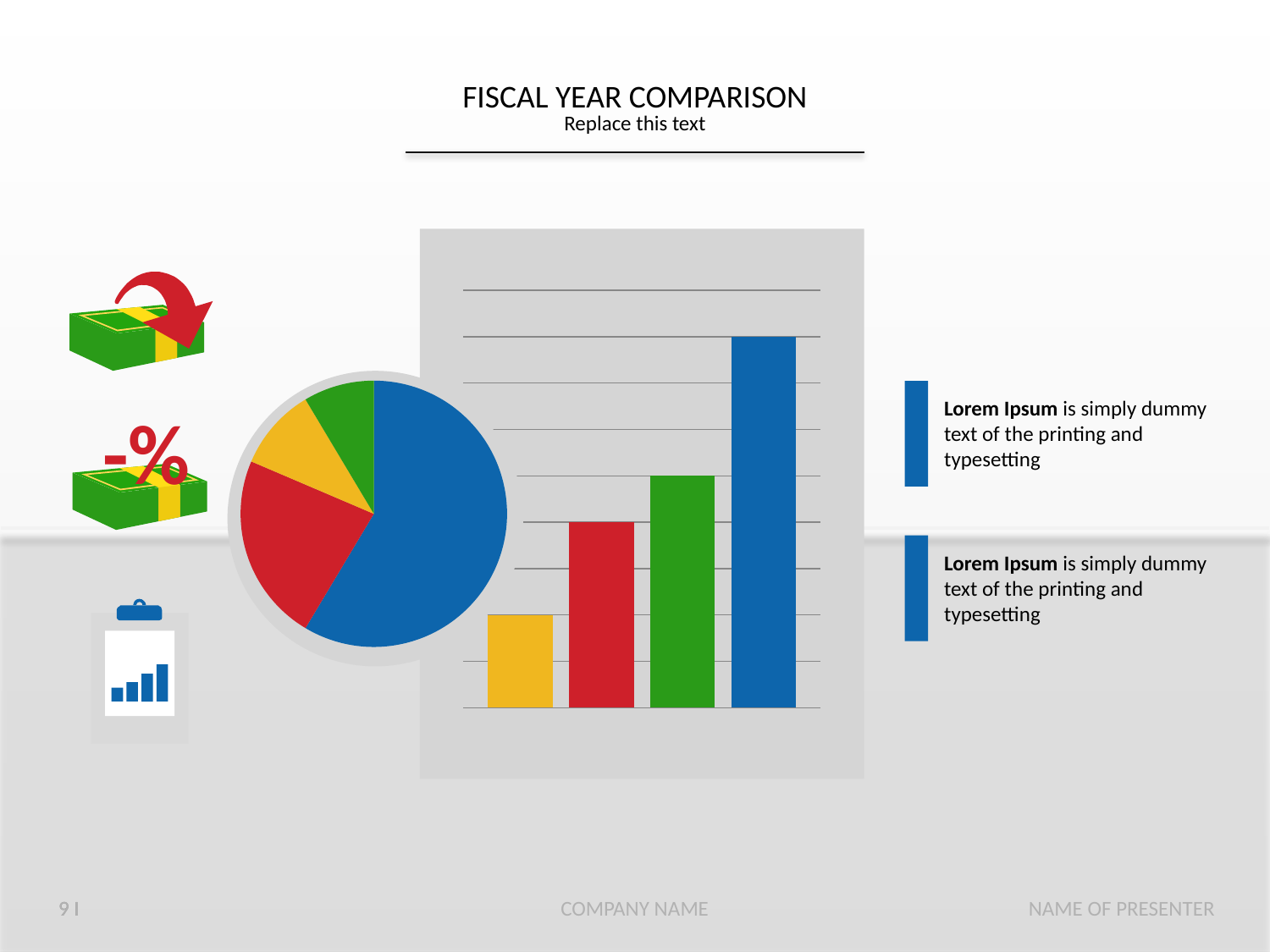

FISCAL YEAR COMPARISON
Replace this text

### Chart

| Category | Series 1 | Series 2 | Series 3 | Series 4 |
|---|---|---|---|---|
| Category 1 | 1.0 | 2.0 | 2.5 | 4.0 |

### Chart

| Category | Sales |
|---|---|
| 1st Qtr | 8.2 |
| 2nd Qtr | 3.2 |
| 3rd Qtr | 1.4 |
| 4th Qtr | 1.2 |
Lorem Ipsum is simply dummy text of the printing and typesetting

-%

Lorem Ipsum is simply dummy text of the printing and typesetting

9 I
COMPANY NAME
NAME OF PRESENTER